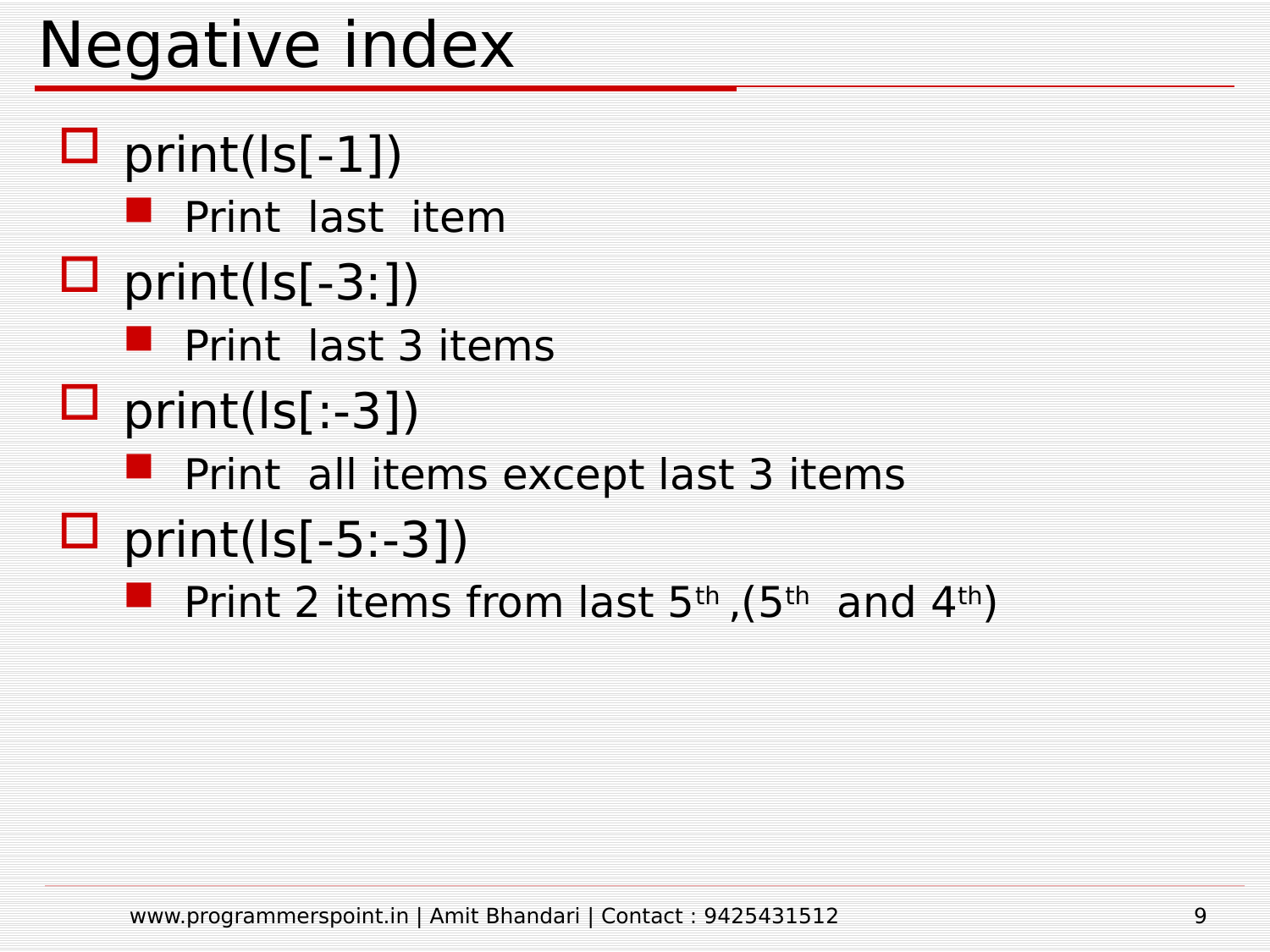

# Negative index
print(ls[-1])
Print  last  item
print(ls[-3:])
Print  last 3 items
print(ls[:-3])
Print  all items except last 3 items
print(ls[-5:-3])
Print 2 items from last 5th ,(5th  and 4th)
www.programmerspoint.in | Amit Bhandari | Contact : 9425431512
9